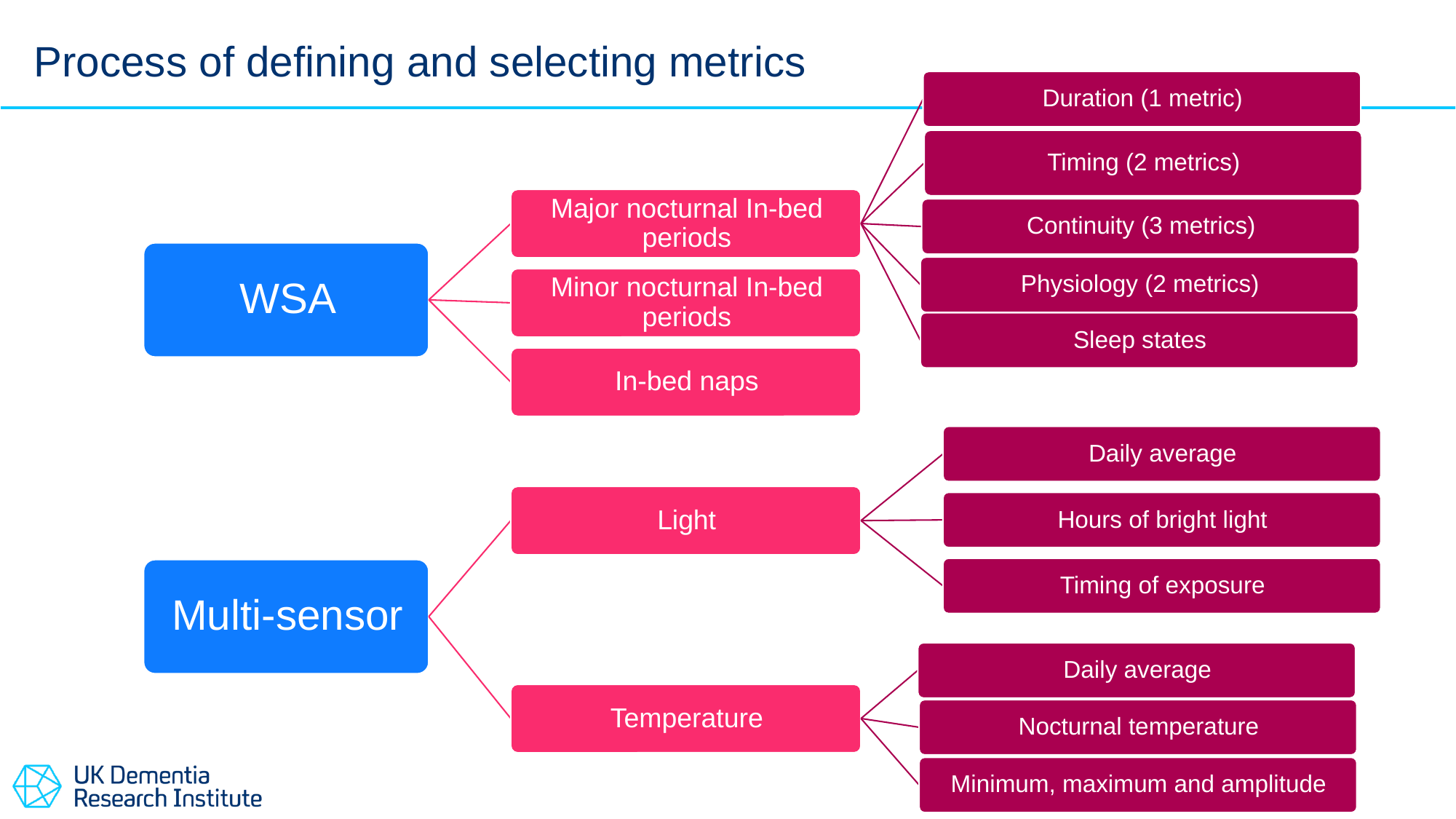

2
Process of defining and selecting metrics

WSA

Major nocturnal In-bed periods

Duration (1 metric)

Timing (2 metrics)

Continuity (3 metrics)

Physiology (2 metrics)

Sleep states

Minor nocturnal In-bed periods

In-bed naps
Multi-sensor

Light

Daily average

Hours of bright light

Timing of exposure

Temperature

Daily average

Nocturnal temperature

Minimum, maximum and amplitude